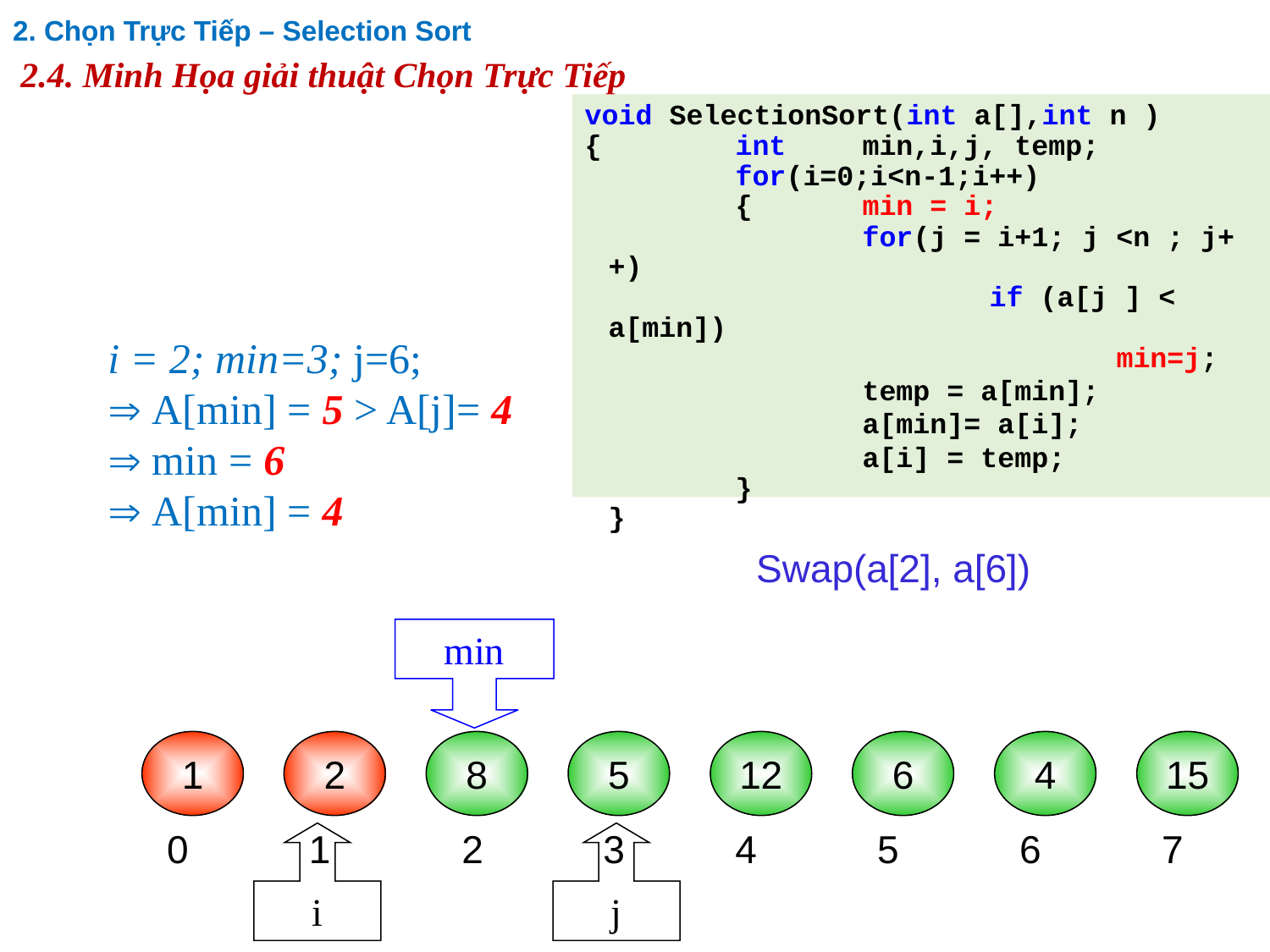

2. Chọn Trực Tiếp – Selection Sort
# 2.4. Minh Họa giải thuật Chọn Trực Tiếp
void SelectionSort(int a[],int n )
{		int	min,i,j, temp;
		for(i=0;i<n-1;i++)
		{	min = i;
			for(j = i+1; j <n ; j++)
				if (a[j ] < a[min])
					min=j;
			temp = a[min];
			a[min]= a[i];
			a[i] = temp;
	}
}
i = 2; min=3; j=6;
⇒ A[min] = 5 > A[j]= 4
⇒ min = 6
⇒ A[min] = 4

i = 2; min=2; j=i+1=3;
⇒ A[min] = 8
⇒ A[min] = 8 > A[j]=5
⇒ min = 3
⇒ A[min] = 5
Swap(a[2], a[6])
Swap(a[i], a[min])
min
1
2
8
5
12
6
4
15
0
1
 2
3
4
5
6
7
i
j